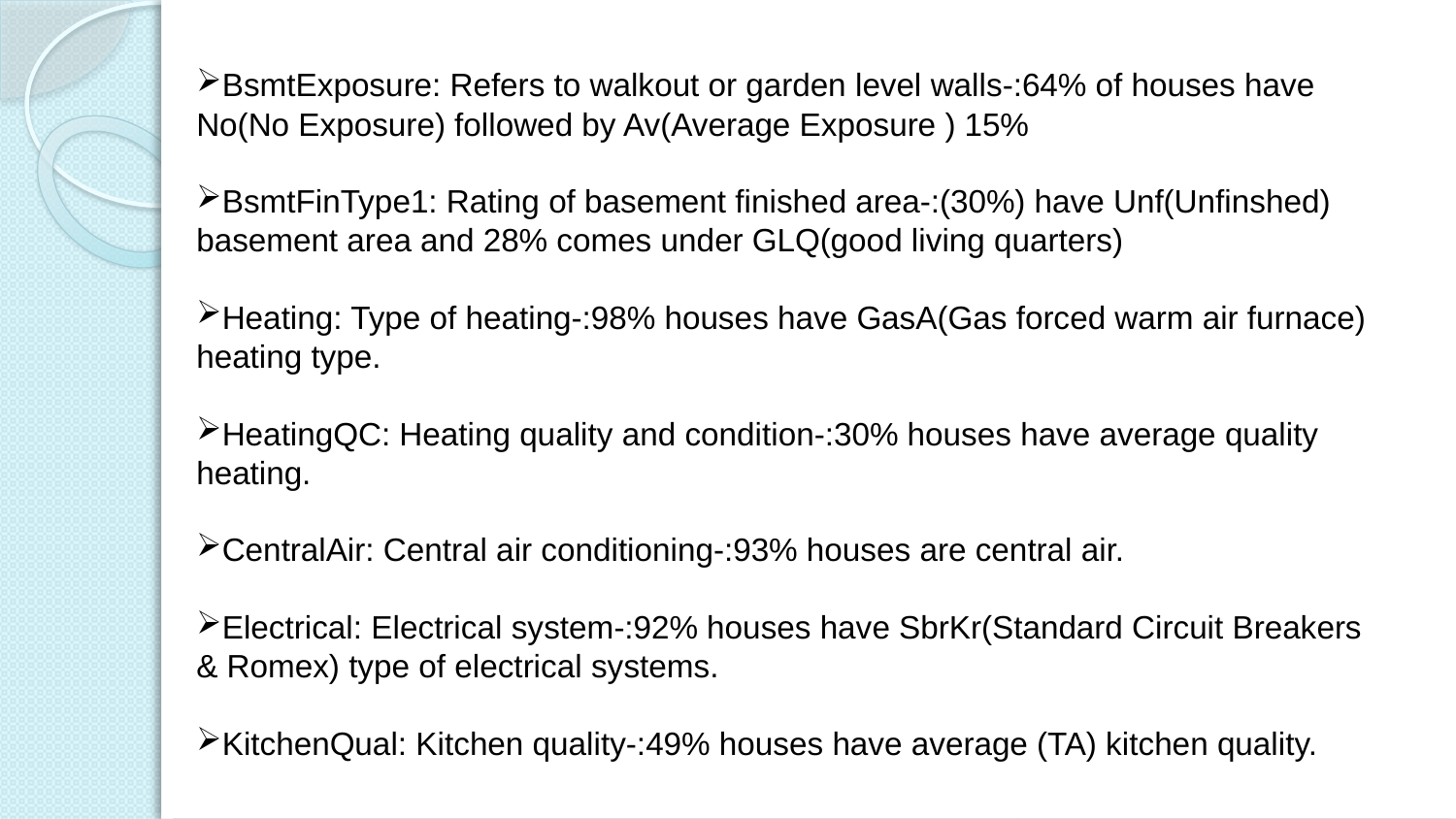

BsmtExposure: Refers to walkout or garden level walls-:64% of houses have No(No Exposure) followed by Av(Average Exposure ) 15%

BsmtFinType1: Rating of basement finished area-:(30%) have Unf(Unfinshed) basement area and 28% comes under GLQ(good living quarters)

Heating: Type of heating-:98% houses have GasA(Gas forced warm air furnace) heating type.

HeatingQC: Heating quality and condition-:30% houses have average quality heating.

CentralAir: Central air conditioning-:93% houses are central air.

Electrical: Electrical system-:92% houses have SbrKr(Standard Circuit Breakers & Romex) type of electrical systems.

KitchenQual: Kitchen quality-:49% houses have average (TA) kitchen quality.